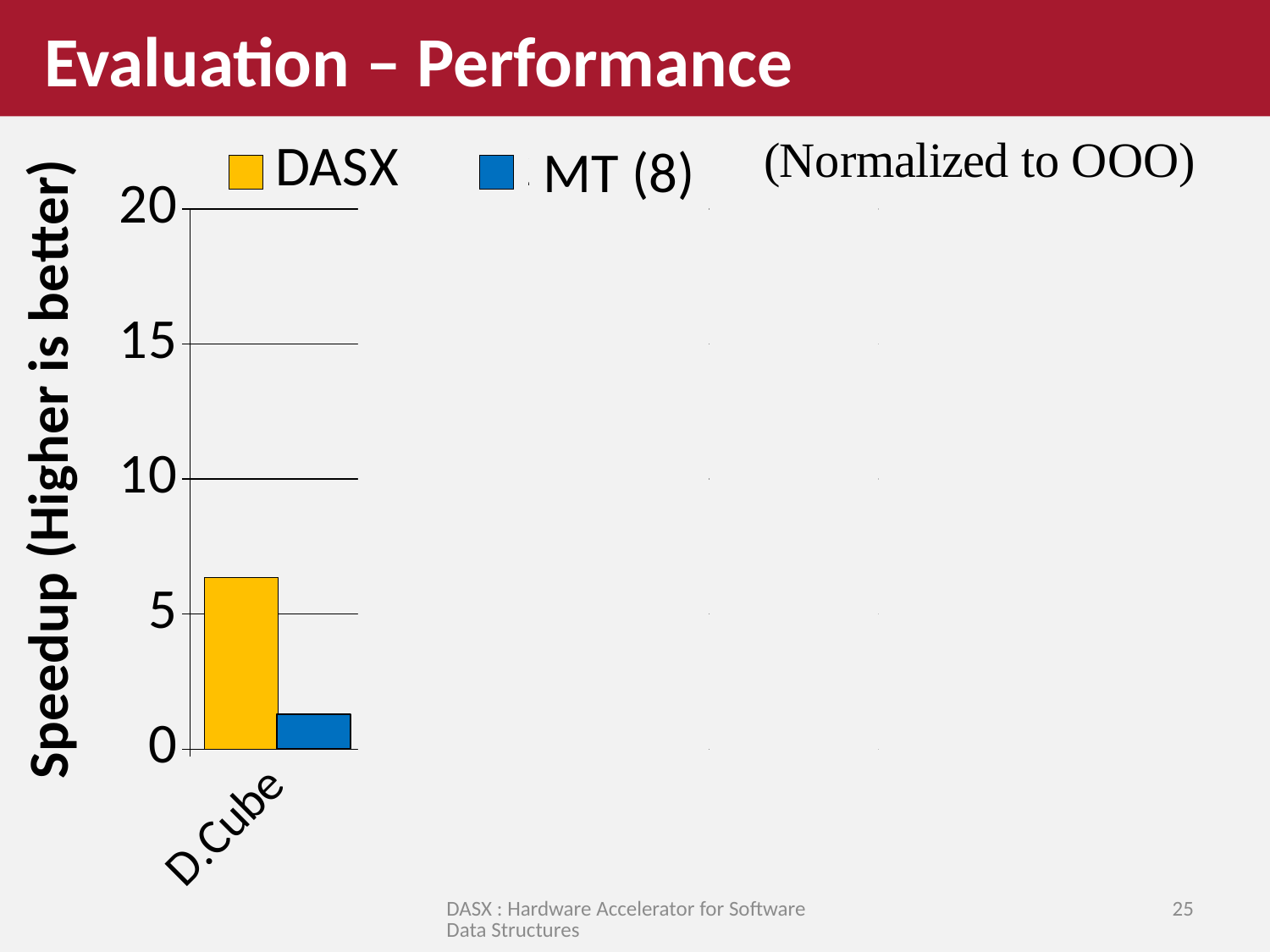

Evaluation – Performance

### Chart

| Category | DASX | 2C-4T |
|---|---|---|
| D.Cube | 6.359521131 | 1.284547524 |
| Reco. | 6.616607236 | 4.922554796 |
| BTree | 23.2 | 4.97 |
| Hash. | 157.9829098 | 5.895932616 |
| Black. | 16.26319296 | 5.137166629 |
| Text. | 13.78618604 | 5.13827099 |
MT (8)

DASX : Hardware Accelerator for Software Data Structures
25